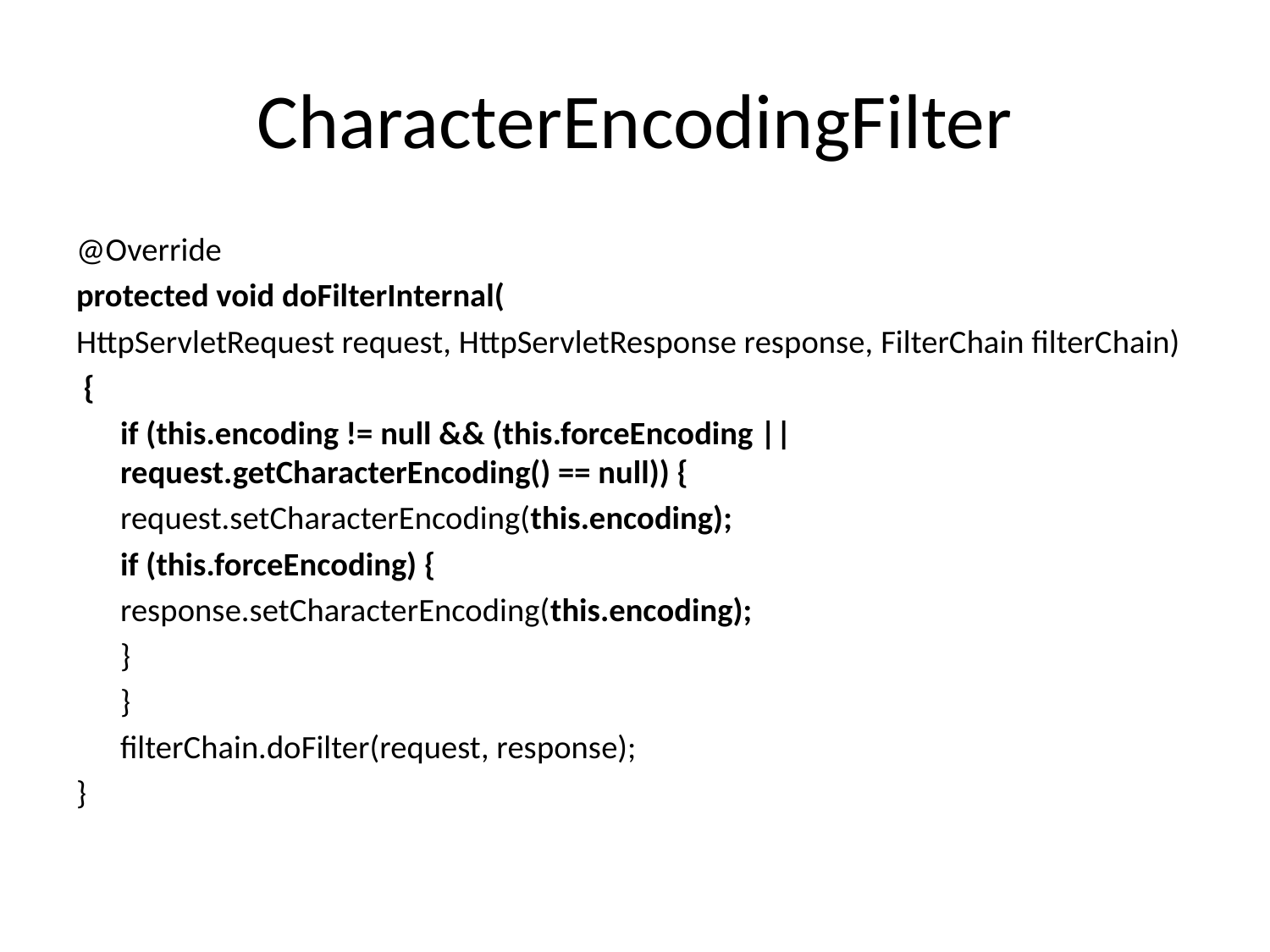

# CharacterEncodingFilter
@Override
protected void doFilterInternal(
HttpServletRequest request, HttpServletResponse response, FilterChain filterChain)
 {
	if (this.encoding != null && (this.forceEncoding || request.getCharacterEncoding() == null)) {
		request.setCharacterEncoding(this.encoding);
		if (this.forceEncoding) {
			response.setCharacterEncoding(this.encoding);
		}
	}
	filterChain.doFilter(request, response);
}